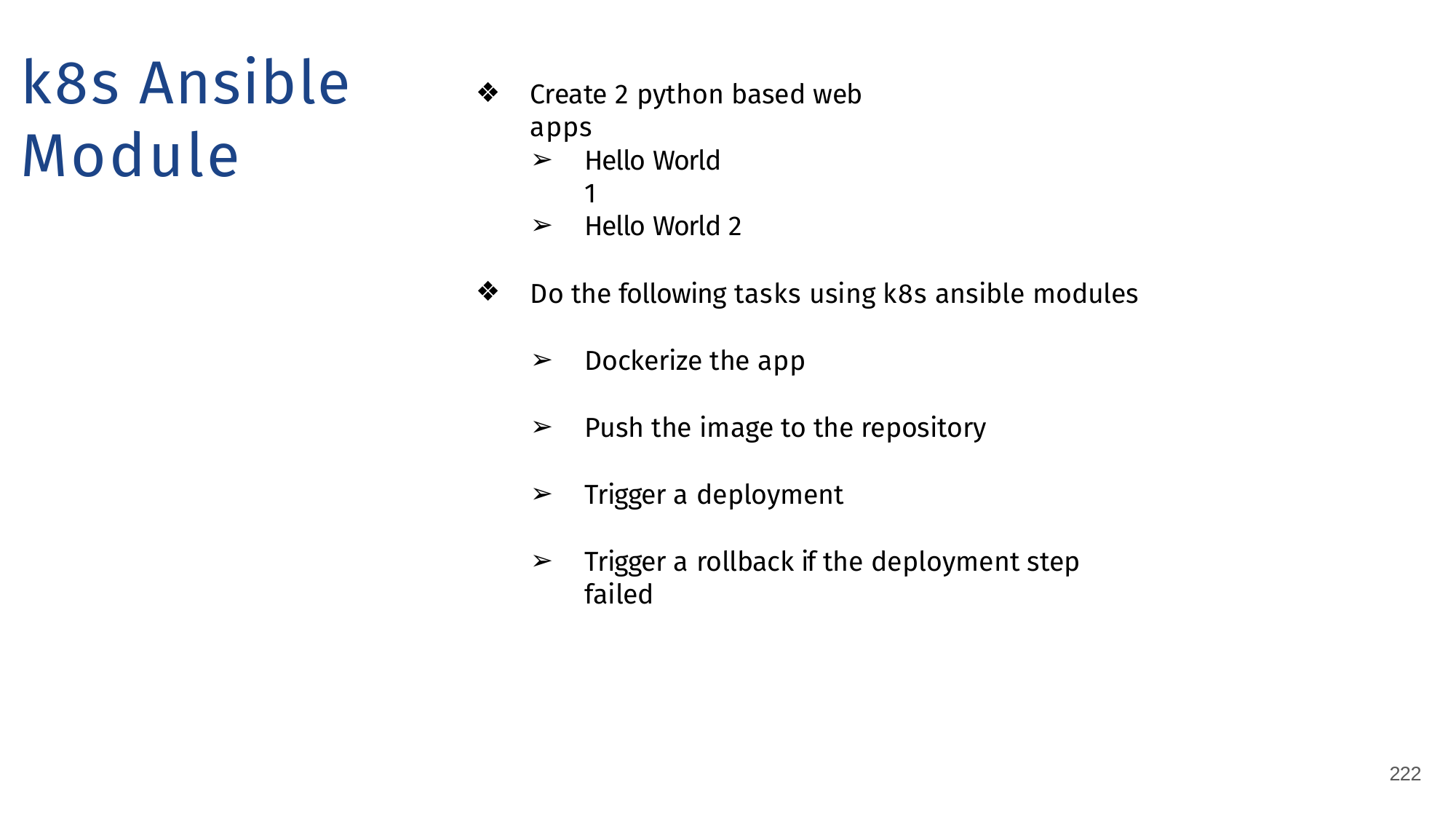

# k8s Ansible Module
Create 2 python based web apps
Hello World 1
Hello World 2

Do the following tasks using k8s ansible modules

Dockerize the app

Push the image to the repository

Trigger a deployment

Trigger a rollback if the deployment step failed
222